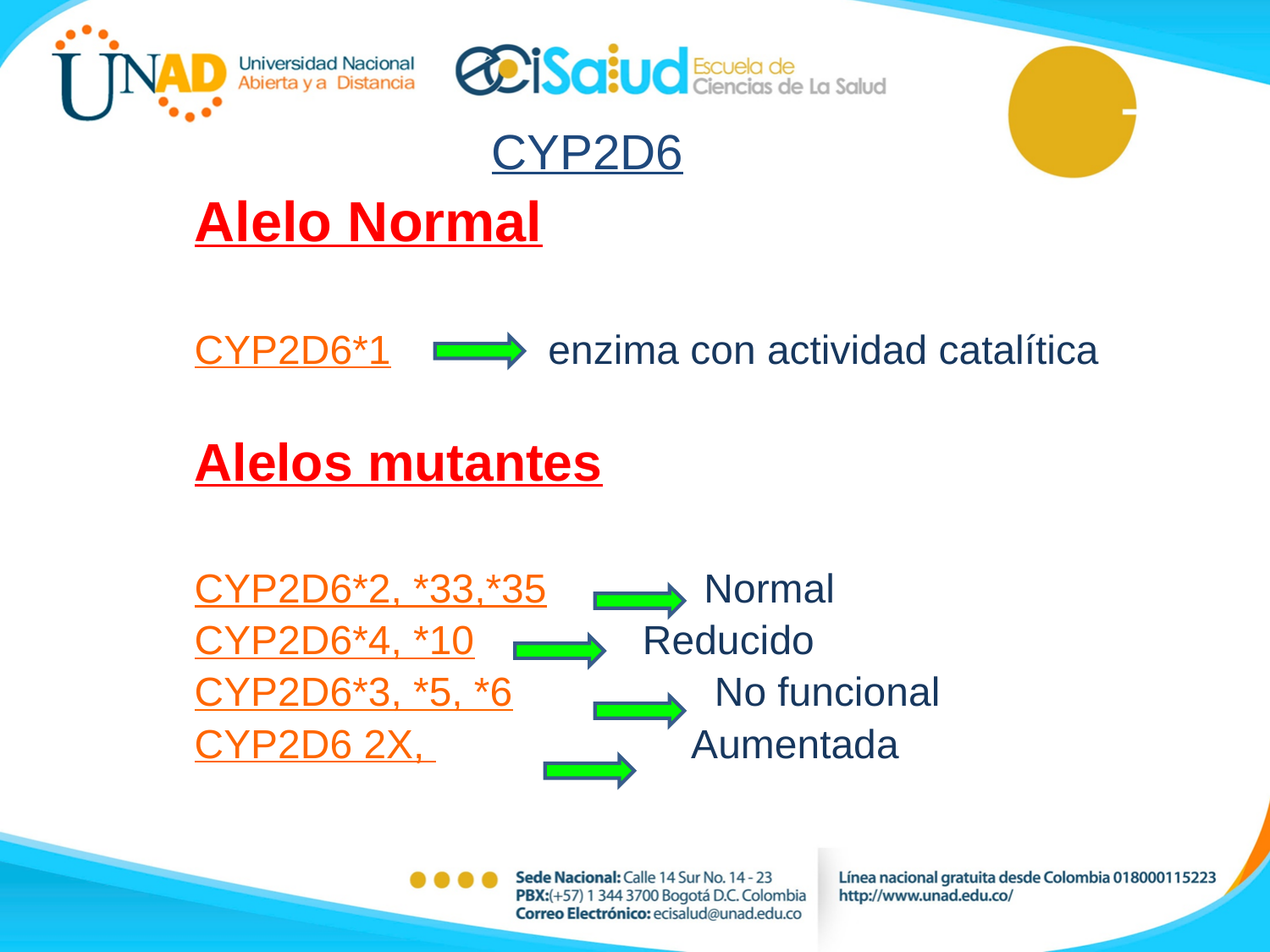

CYP2D6
	Alelo Normal

	CYP2D6*1              enzima con actividad catalítica

	Alelos mutantes

	CYP2D6*2, *33,*35              Normal
	CYP2D6*4, *10               Reducido
	CYP2D6*3, *5, *6                  No funcional
	CYP2D6 2X,                        Aumentada